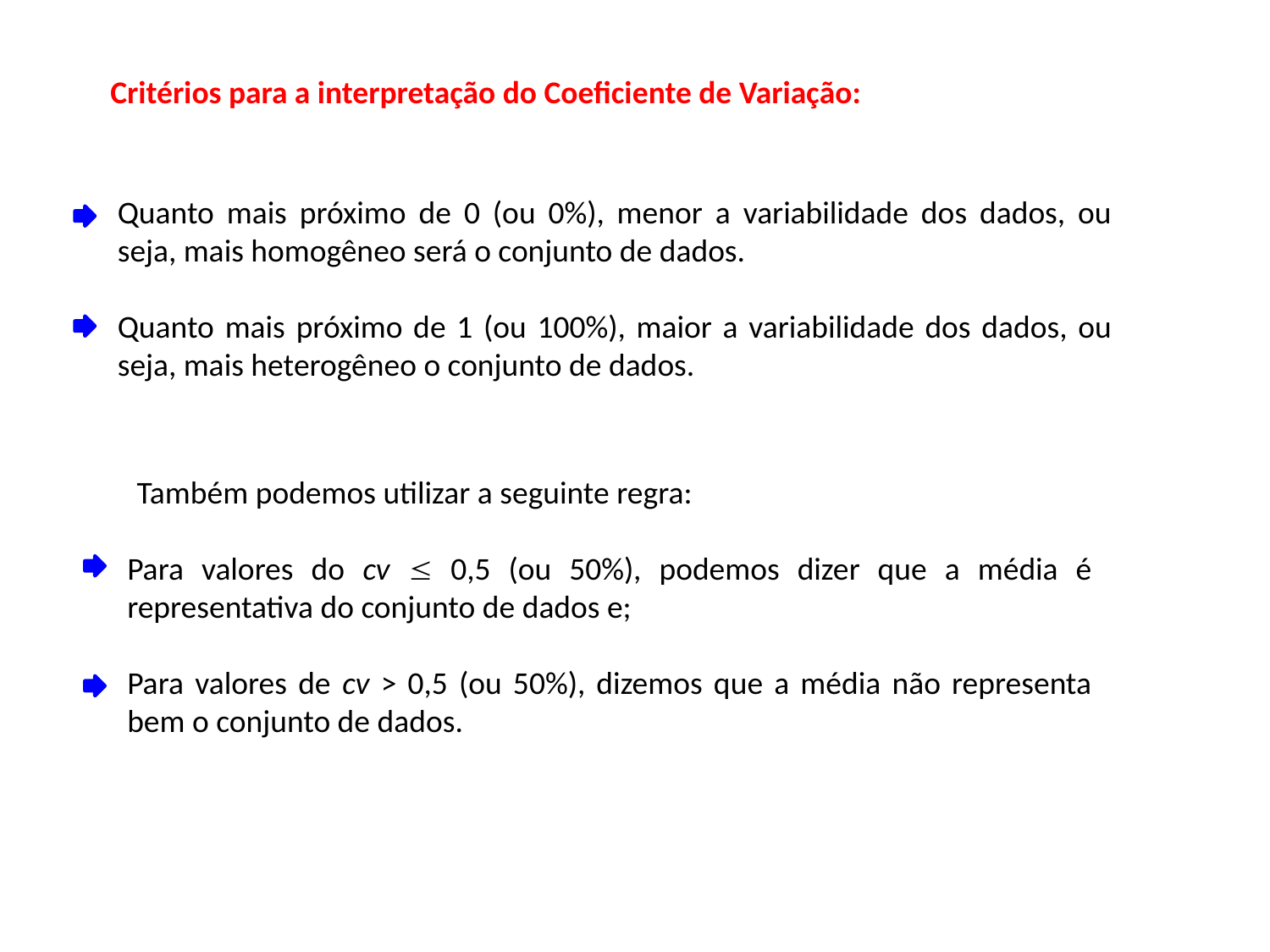

Critérios para a interpretação do Coeficiente de Variação:
Quanto mais próximo de 0 (ou 0%), menor a variabilidade dos dados, ou seja, mais homogêneo será o conjunto de dados.

Quanto mais próximo de 1 (ou 100%), maior a variabilidade dos dados, ou seja, mais heterogêneo o conjunto de dados.

Também podemos utilizar a seguinte regra:

Para valores do cv ≤ 0,5 (ou 50%), podemos dizer que a média é representativa do conjunto de dados e;

Para valores de cv > 0,5 (ou 50%), dizemos que a média não representa bem o conjunto de dados.